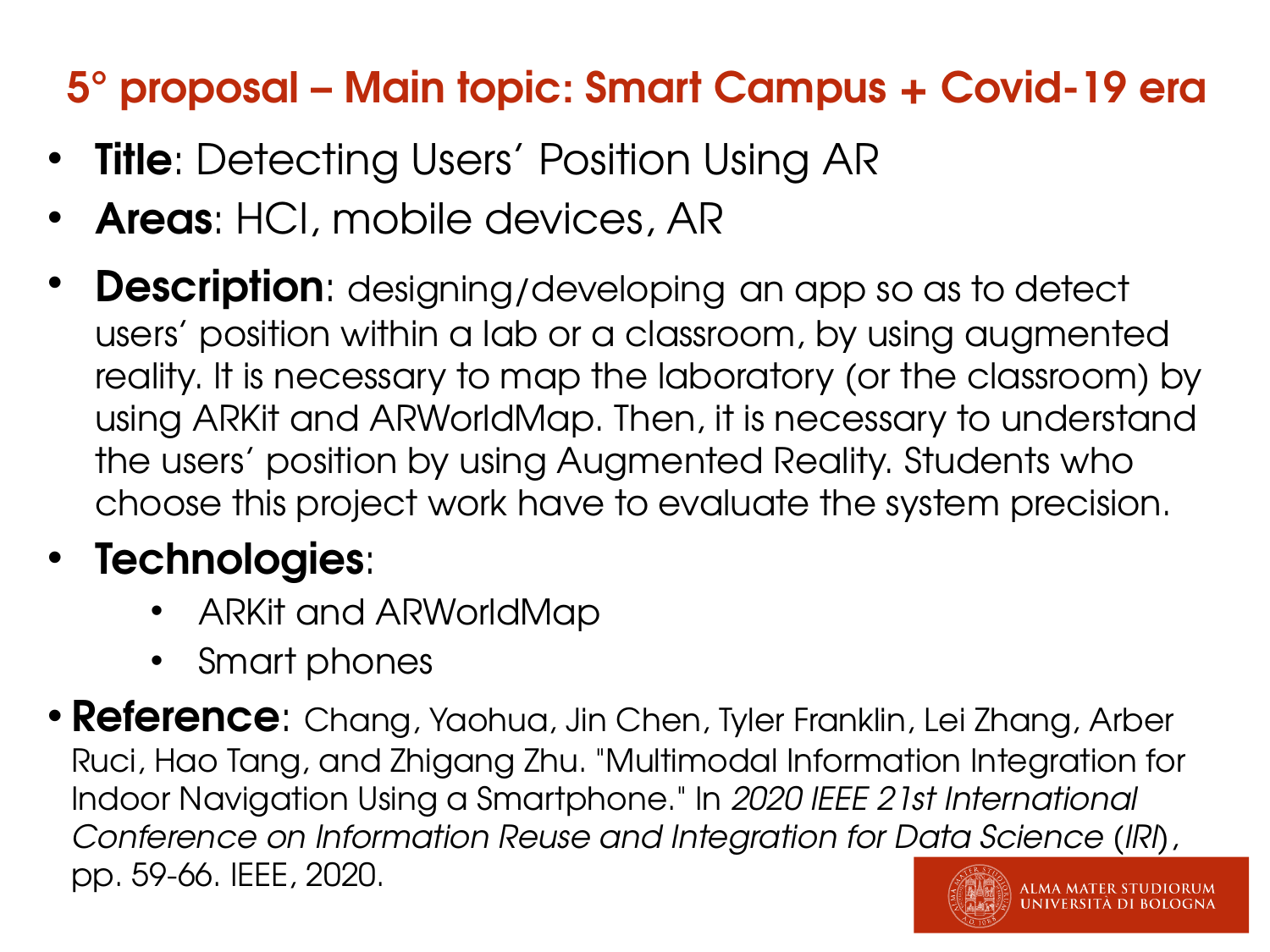

5° proposal – Main topic: Smart Campus + Covid-19 era
Title: Detecting Users’ Position Using AR
Areas: HCI, mobile devices, AR
Description: designing/developing an app so as to detect users’ position within a lab or a classroom, by using augmented reality. It is necessary to map the laboratory (or the classroom) by using ARKit and ARWorldMap. Then, it is necessary to understand the users’ position by using Augmented Reality. Students who choose this project work have to evaluate the system precision.
Technologies:
ARKit and ARWorldMap
Smart phones
Reference: Chang, Yaohua, Jin Chen, Tyler Franklin, Lei Zhang, Arber Ruci, Hao Tang, and Zhigang Zhu. "Multimodal Information Integration for Indoor Navigation Using a Smartphone." In 2020 IEEE 21st International Conference on Information Reuse and Integration for Data Science (IRI), pp. 59-66. IEEE, 2020.